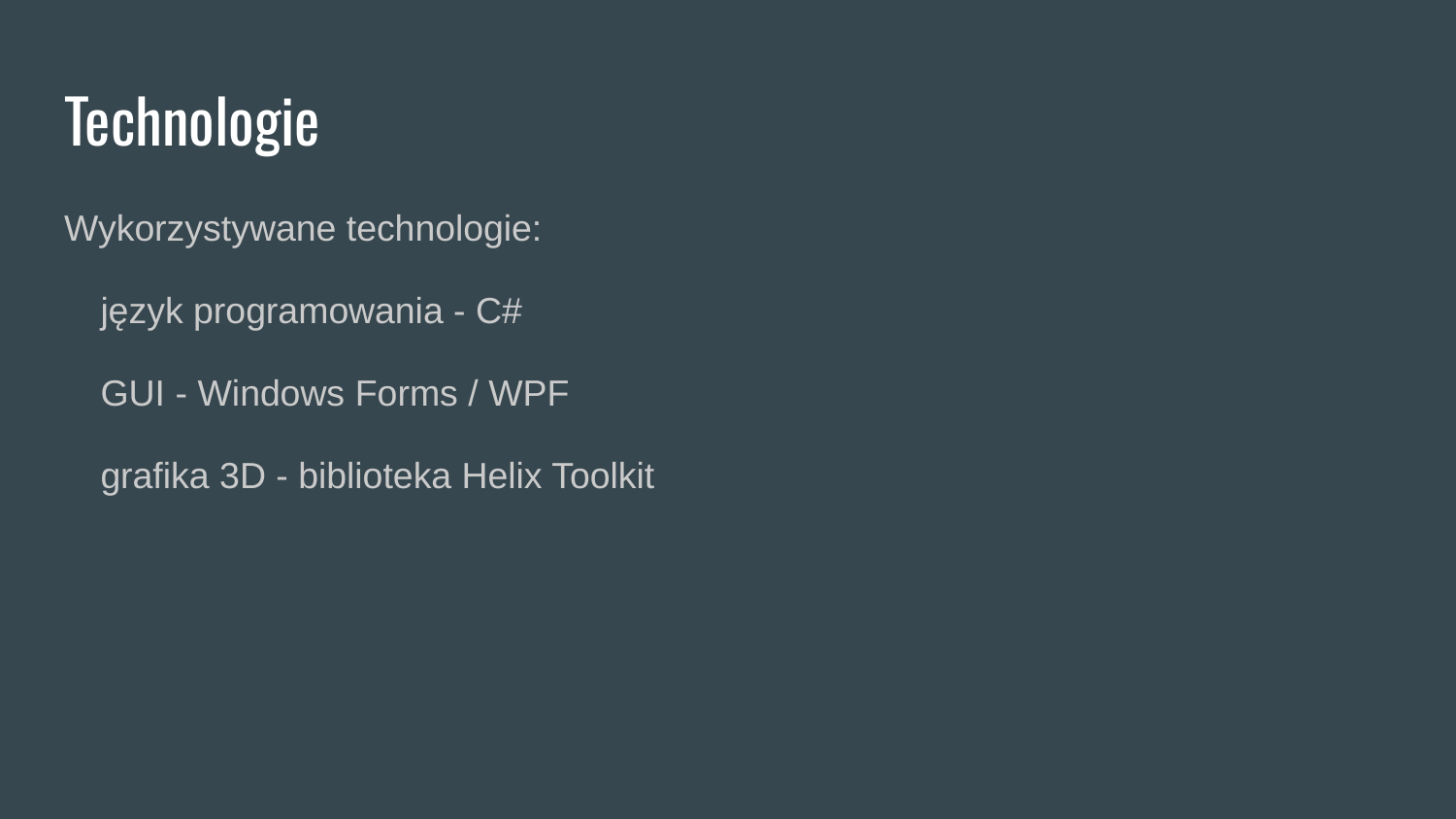

# Technologie
Wykorzystywane technologie:
język programowania - C#
GUI - Windows Forms / WPF
grafika 3D - biblioteka Helix Toolkit